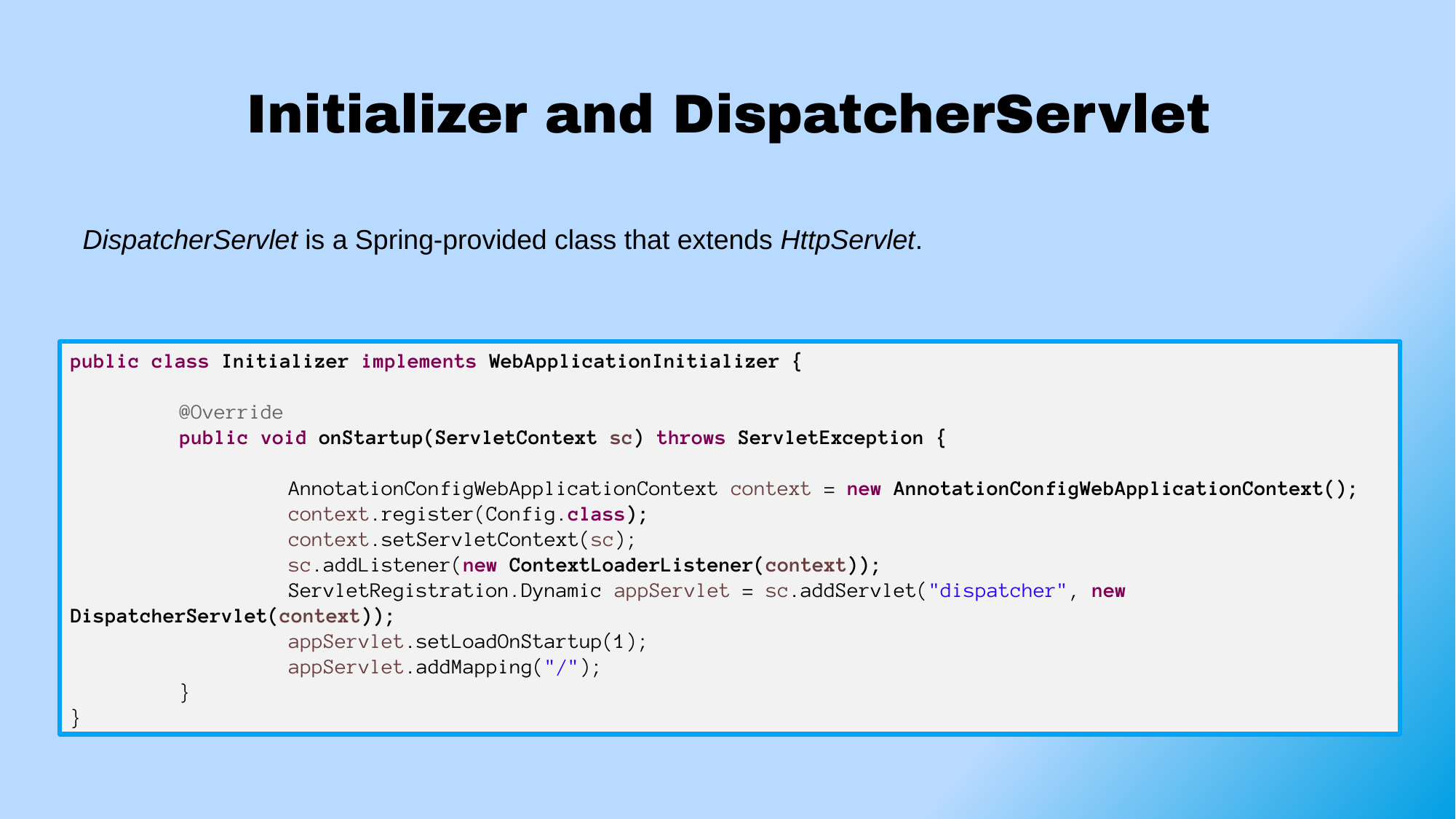

# Initializer and DispatcherServlet
DispatcherServlet is a Spring-provided class that extends HttpServlet.
public class Initializer implements WebApplicationInitializer {

	@Override
	public void onStartup(ServletContext sc) throws ServletException {

		AnnotationConfigWebApplicationContext context = new AnnotationConfigWebApplicationContext();
		context.register(Config.class);
		context.setServletContext(sc);
		sc.addListener(new ContextLoaderListener(context));
		ServletRegistration.Dynamic appServlet = sc.addServlet("dispatcher", new DispatcherServlet(context));
		appServlet.setLoadOnStartup(1);
		appServlet.addMapping("/");
	}
}